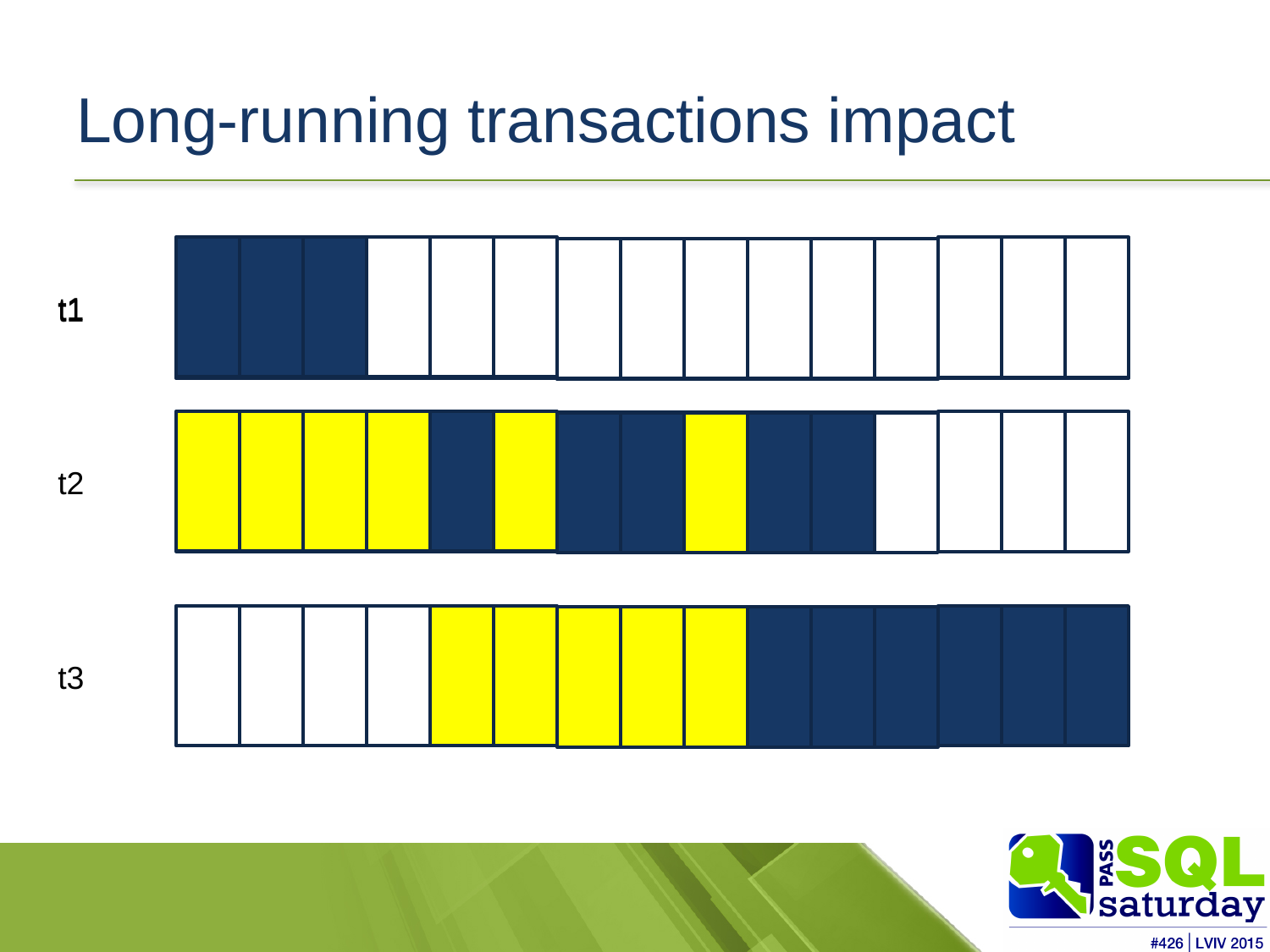

# Long-running transactions impact

t1
t1

t2

t3